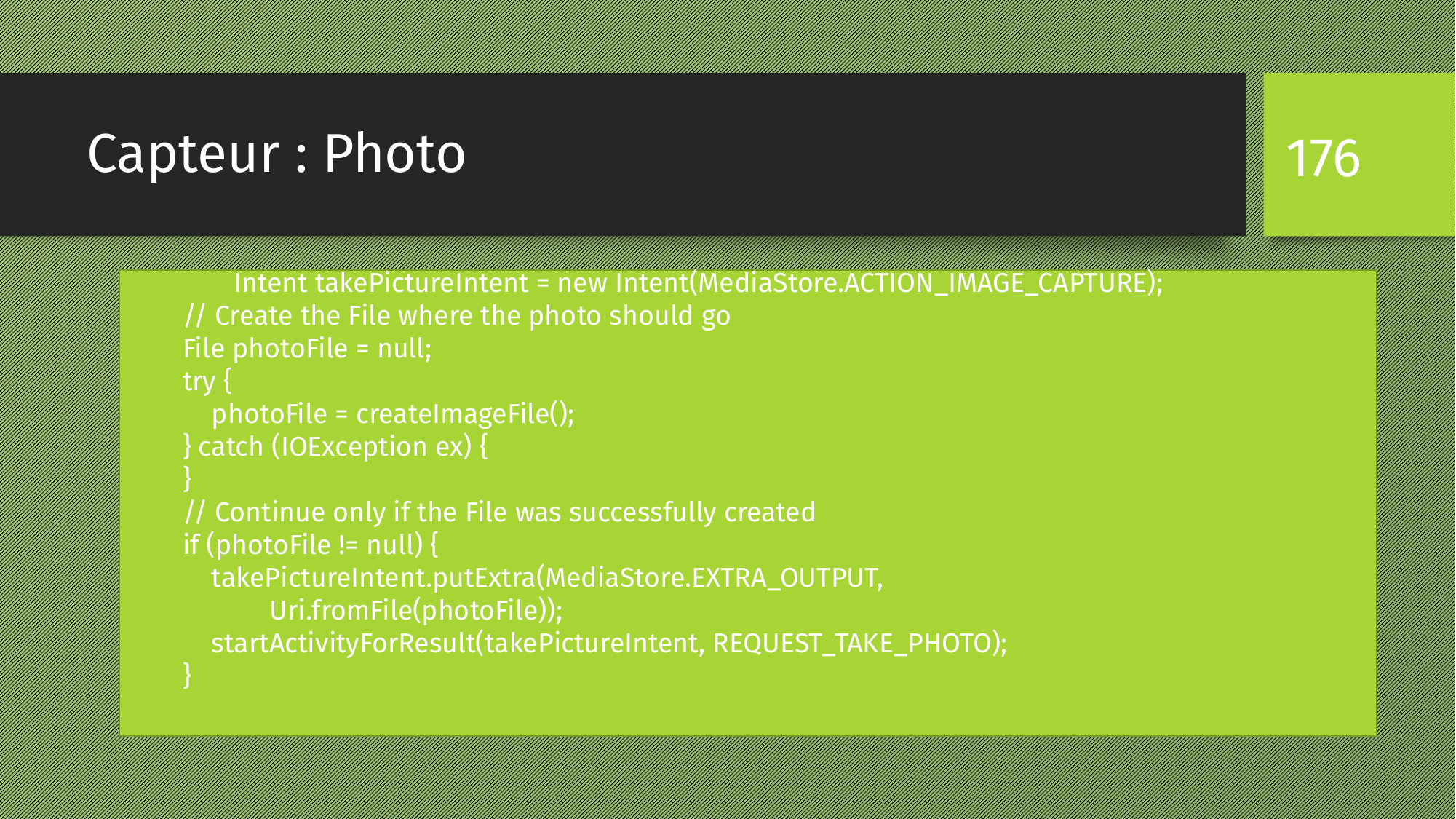

# Capteur : Photo
176
	Intent takePictureIntent = new Intent(MediaStore.ACTION_IMAGE_CAPTURE);
        // Create the File where the photo should go
        File photoFile = null;
        try {
            photoFile = createImageFile();
        } catch (IOException ex) {
        }
        // Continue only if the File was successfully created
        if (photoFile != null) {
            takePictureIntent.putExtra(MediaStore.EXTRA_OUTPUT,
                    Uri.fromFile(photoFile));
            startActivityForResult(takePictureIntent, REQUEST_TAKE_PHOTO);
        }